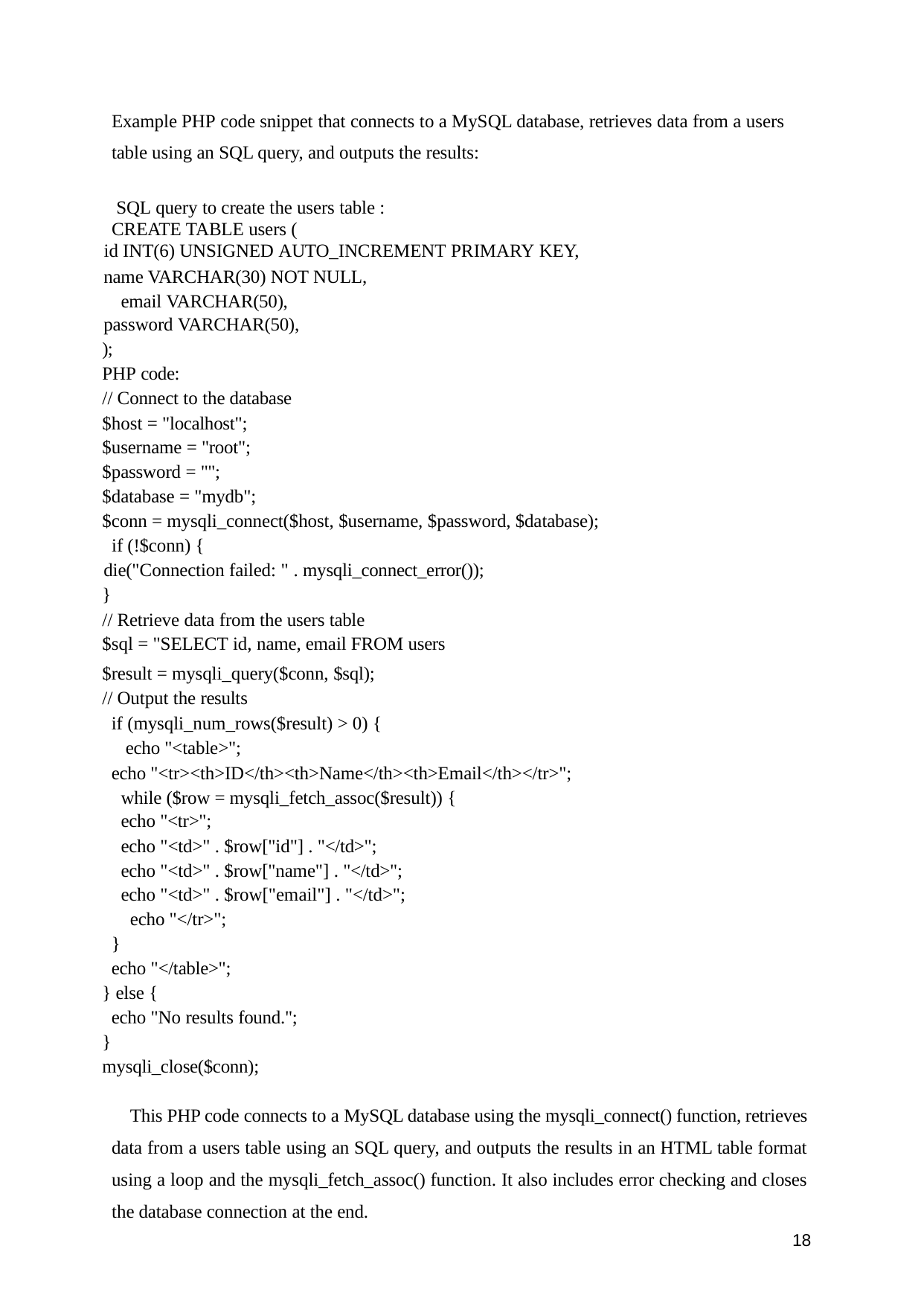

Example PHP code snippet that connects to a MySQL database, retrieves data from a users  table using an SQL query, and outputs the results:

SQL query to create the users table :
CREATE TABLE users (
id INT(6) UNSIGNED AUTO_INCREMENT PRIMARY KEY,
name VARCHAR(30) NOT NULL,  email VARCHAR(50),
password VARCHAR(50),
);
PHP code:
// Connect to the database
$host = "localhost";
$username = "root";
$password = "";
$database = "mydb";
$conn = mysqli_connect($host, $username, $password, $database);  if (!$conn) {
die("Connection failed: " . mysqli_connect_error());
}
// Retrieve data from the users table
$sql = "SELECT id, name, email FROM users
$result = mysqli_query($conn, $sql);
// Output the results
if (mysqli_num_rows($result) > 0) {  echo "<table>";
echo "<tr><th>ID</th><th>Name</th><th>Email</th></tr>";  while ($row = mysqli_fetch_assoc($result)) {
echo "<tr>";
echo "<td>" . $row["id"] . "</td>";
echo "<td>" . $row["name"] . "</td>";
echo "<td>" . $row["email"] . "</td>";  echo "</tr>";
}
echo "</table>";
} else {
echo "No results found.";
}
mysqli_close($conn);
This PHP code connects to a MySQL database using the mysqli_connect() function, retrieves  data from a users table using an SQL query, and outputs the results in an HTML table format  using a loop and the mysqli_fetch_assoc() function. It also includes error checking and closes  the database connection at the end.
18